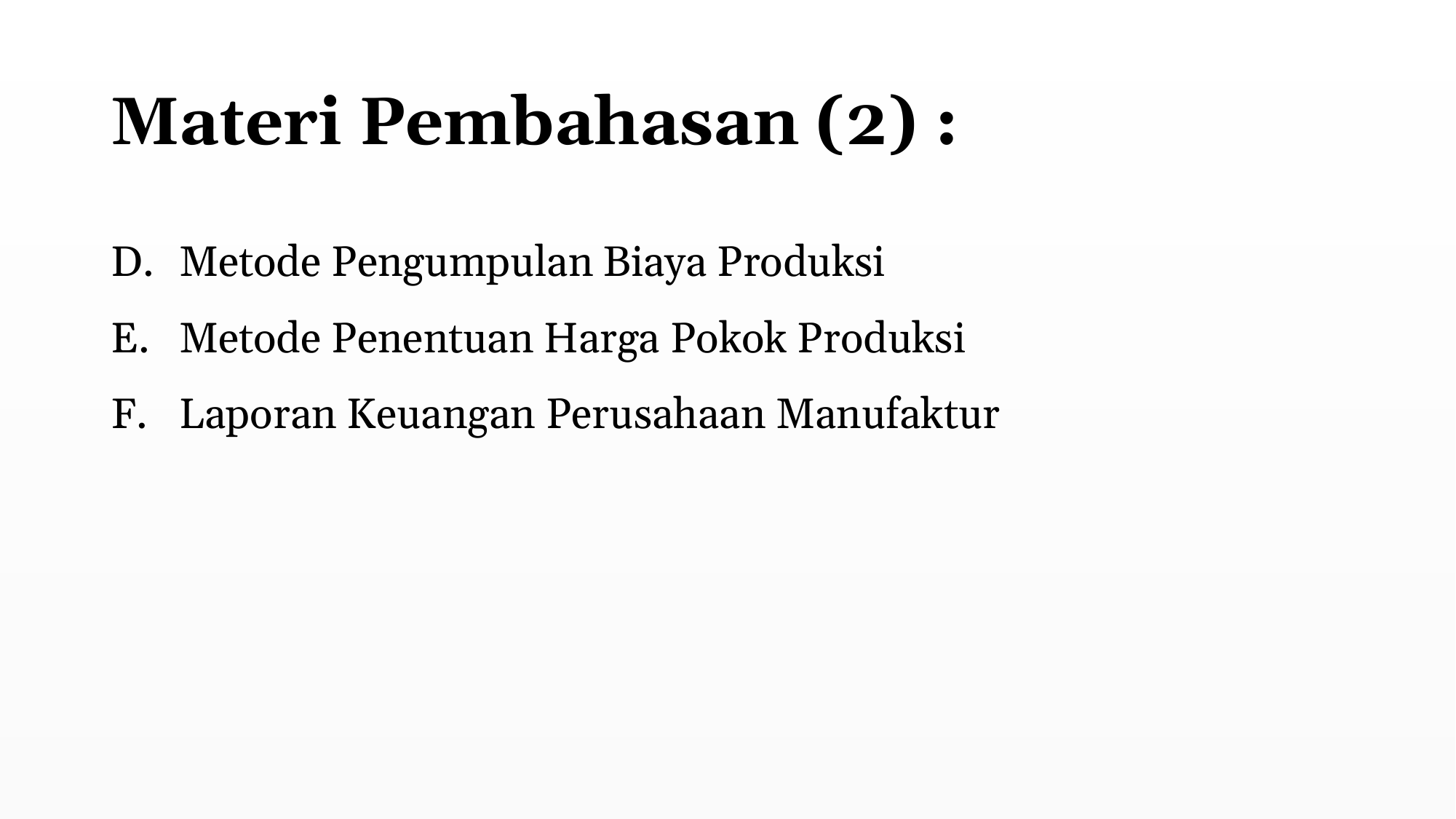

# Materi Pembahasan (2) :
Metode Pengumpulan Biaya Produksi
Metode Penentuan Harga Pokok Produksi
Laporan Keuangan Perusahaan Manufaktur